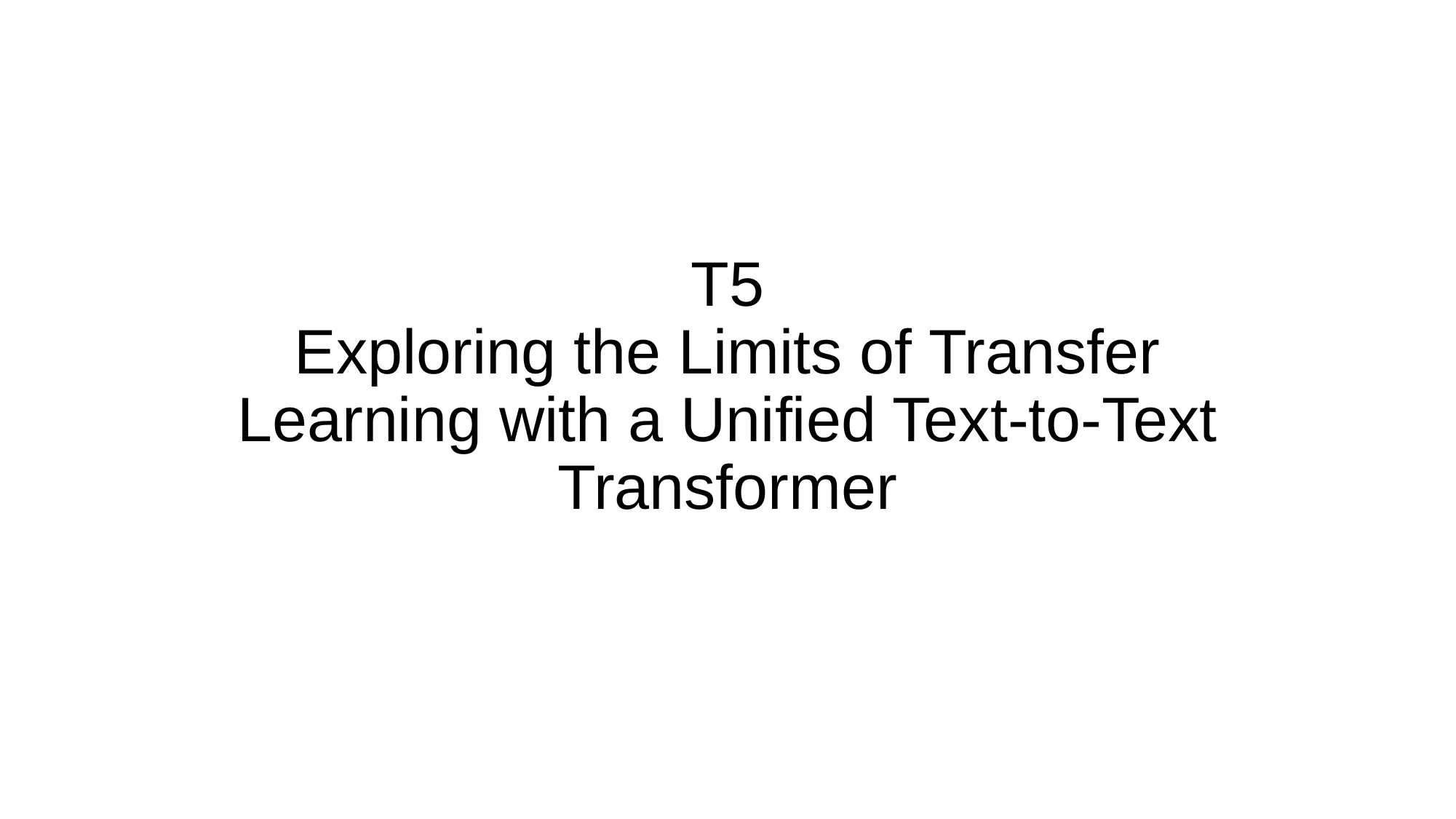

# T5 Exploring the Limits of Transfer Learning with a Unified Text-to-Text Transformer